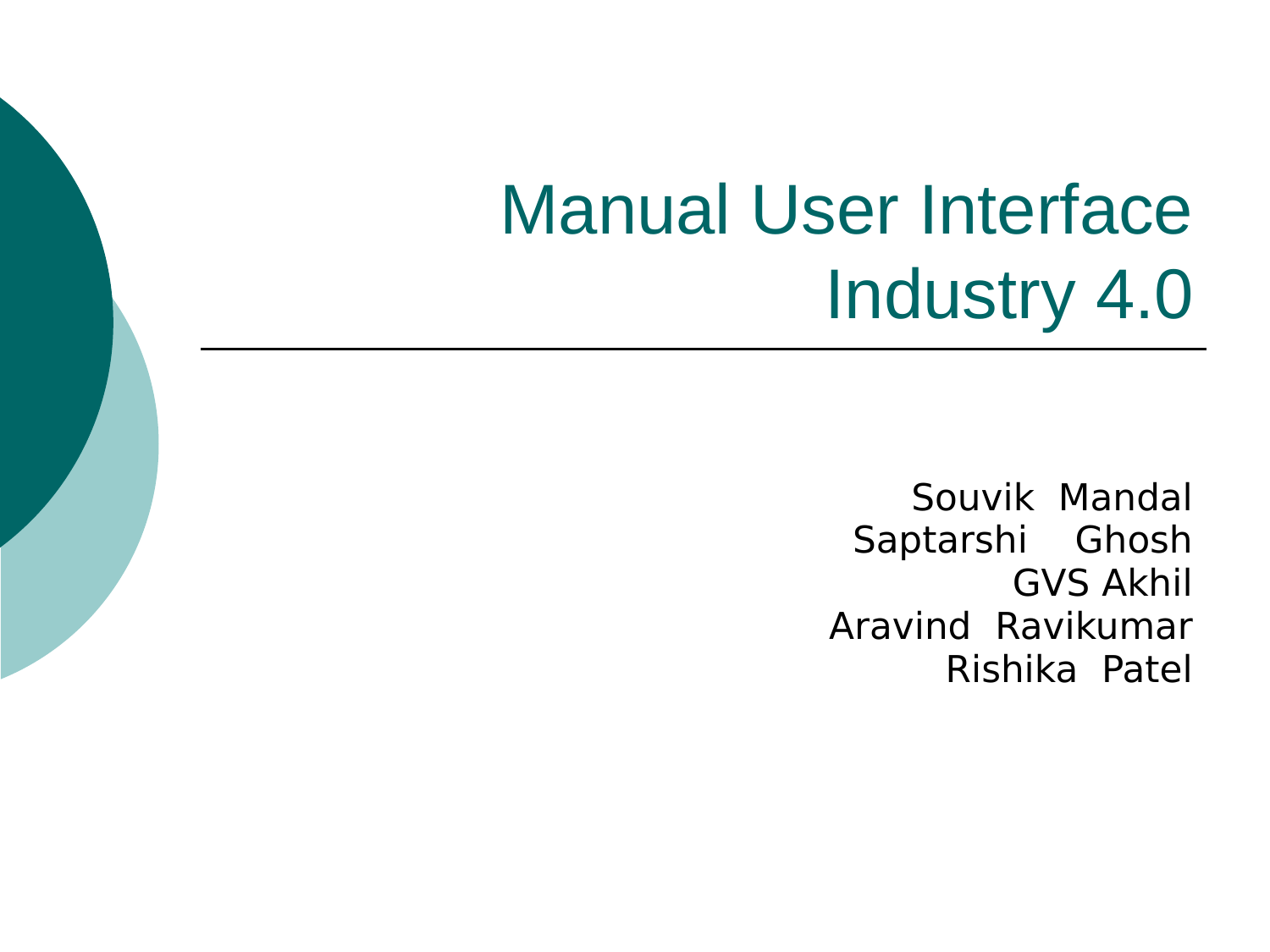

# Manual User Interface Industry 4.0
Souvik  Mandal
Saptarshi    Ghosh
GVS Akhil
Aravind  Ravikumar
Rishika  Patel